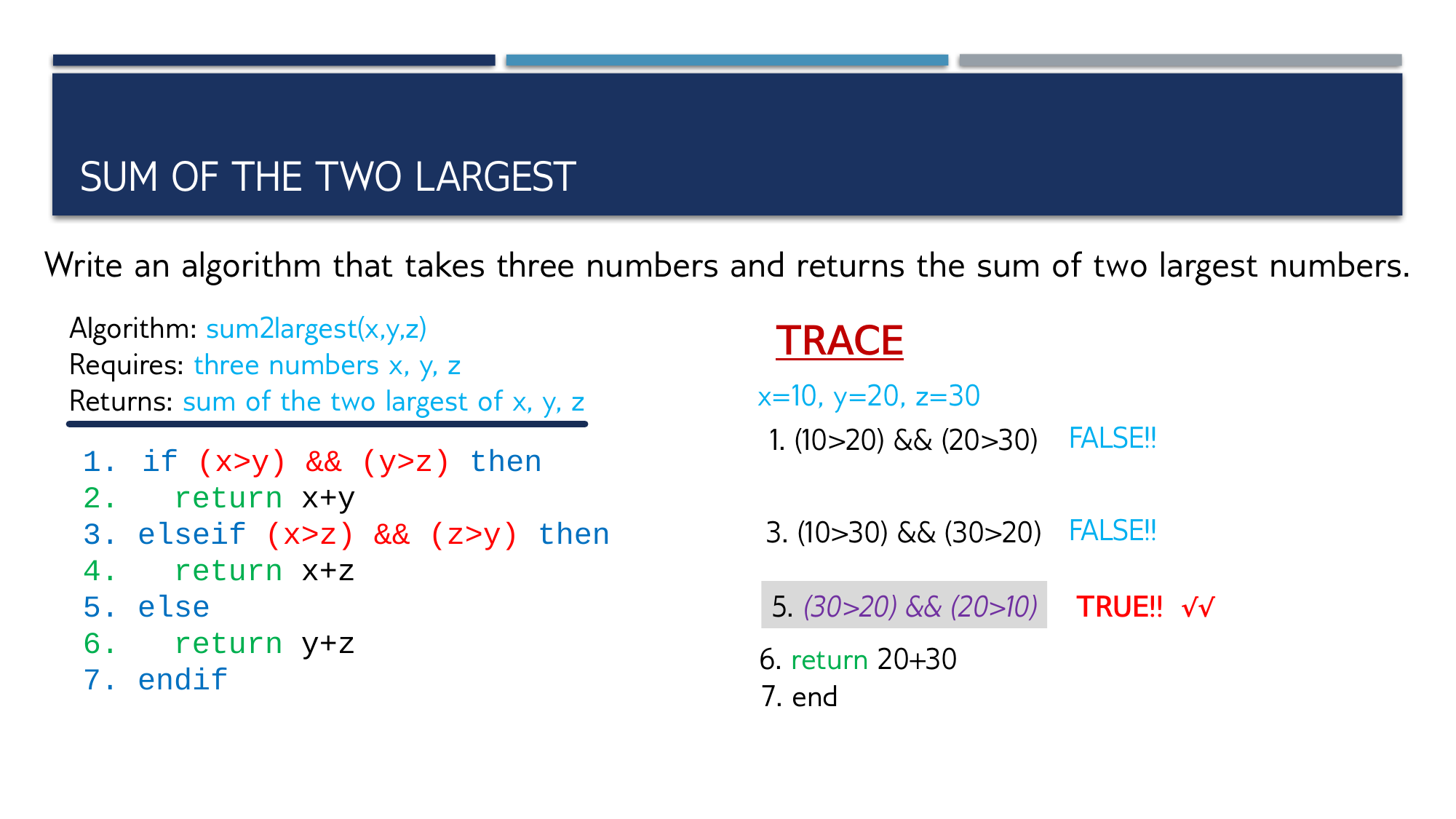

# Sum of the two largest
Write an algorithm that takes three numbers and returns the sum of two largest numbers.
Algorithm: sum2largest(x,y,z)
Requires: three numbers x, y, z
Returns: sum of the two largest of x, y, z
TRACE
x=10, y=20, z=30
FALSE!!
1. (10>20) && (20>30)
 if (x>y) && (y>z) then
2.   return x+y
3. elseif (x>z) && (z>y) then
4.   return x+z
5. else
6.   return y+z
7. endif
FALSE!!
3. (10>30) && (30>20)
5. (30>20) && (20>10)
TRUE!!
√√
6. return 20+30
7. end